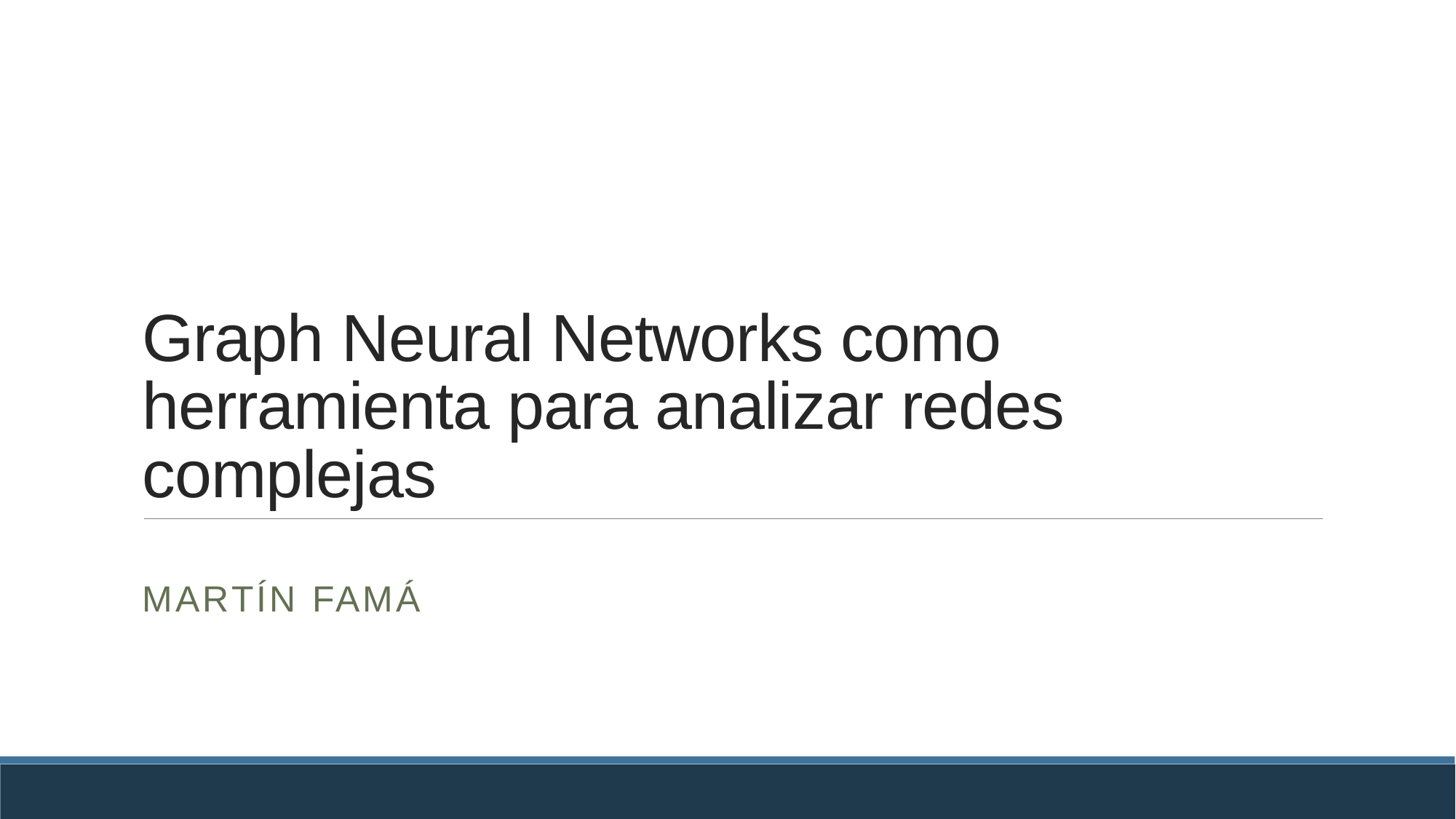

# Graph Neural Networks como herramienta para analizar redes complejas
MartíN FAMá